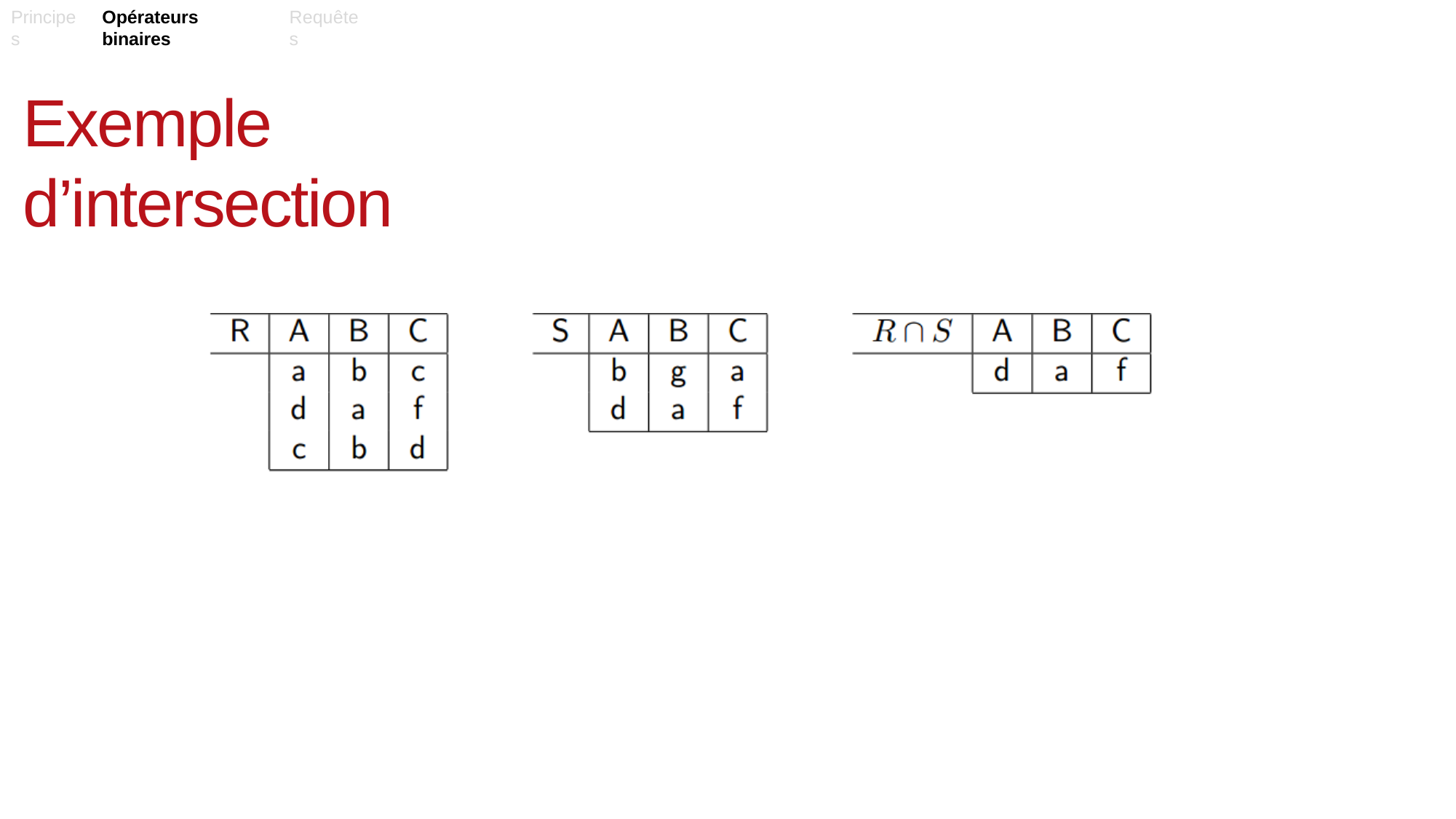

Page 5
Principes
Opérateurs binaires
Requêtes
Exemple d’intersection

ACSI
INSY2S